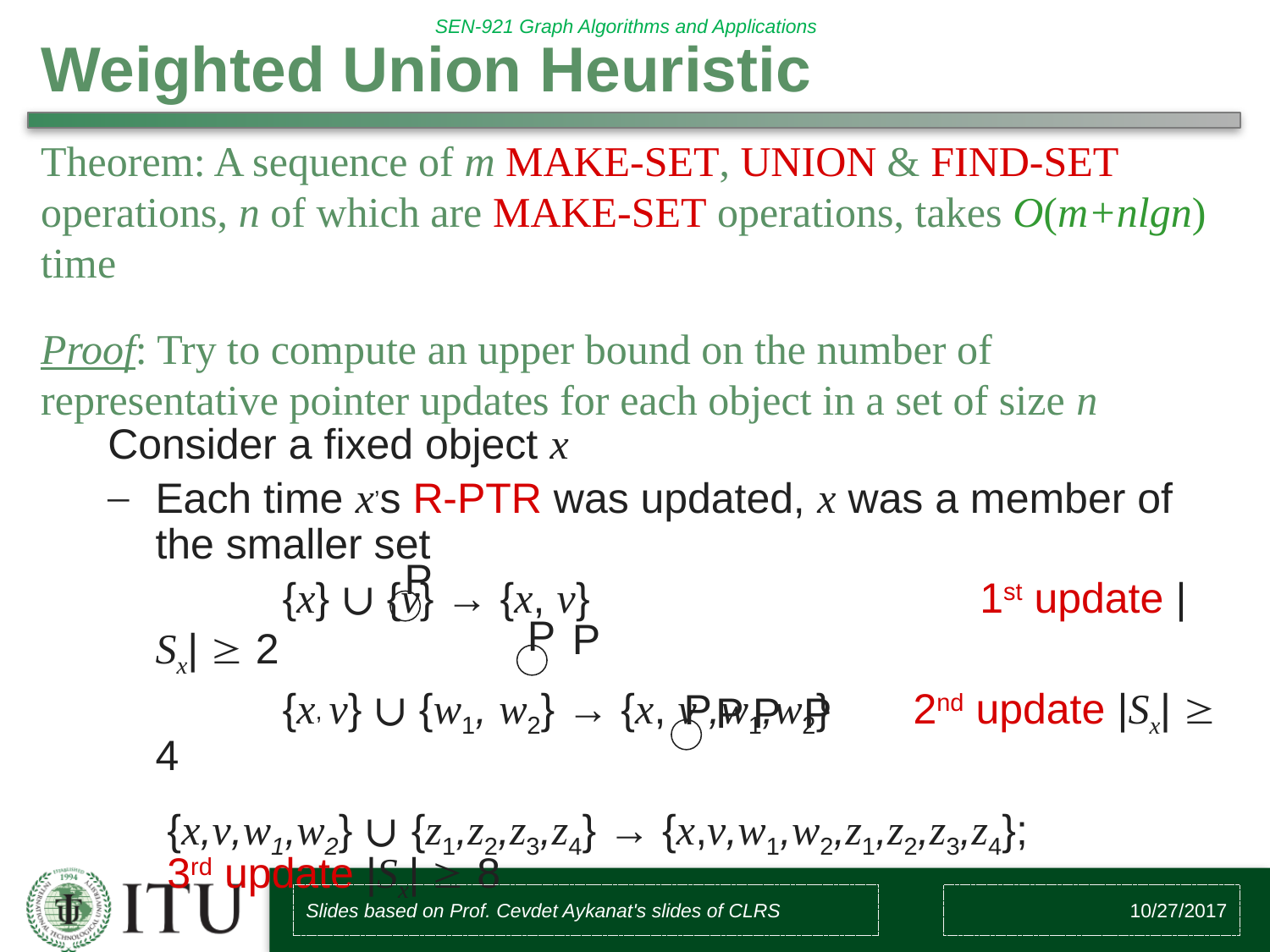

# Weighted Union Heuristic

Theorem: A sequence of m MAKE-SET, UNION & FIND-SET operations, n of which are MAKE-SET operations, takes O(m+nlgn) time
Proof: Try to compute an upper bound on the number of representative pointer updates for each object in a set of size n

Consider a fixed object x
Each time x’s R-PTR was updated, x was a member of the smaller set
		{x} ∪ {v} → {x, v}  		                1st update |Sx| ≥ 2
		{x, v} ∪ {w1, w2} → {x, v ,w1,w2}       2nd update |Sx| ≥ 4

	 {x,v,w1,w2} ∪ {z1,z2,z3,z4} → {x,v,w1,w2,z1,z2,z3,z4};
	 3rd update |Sx| ≥ 8
P
P
P

P
P
P
P

Slides based on Prof. Cevdet Aykanat's slides of CLRS
10/27/2017